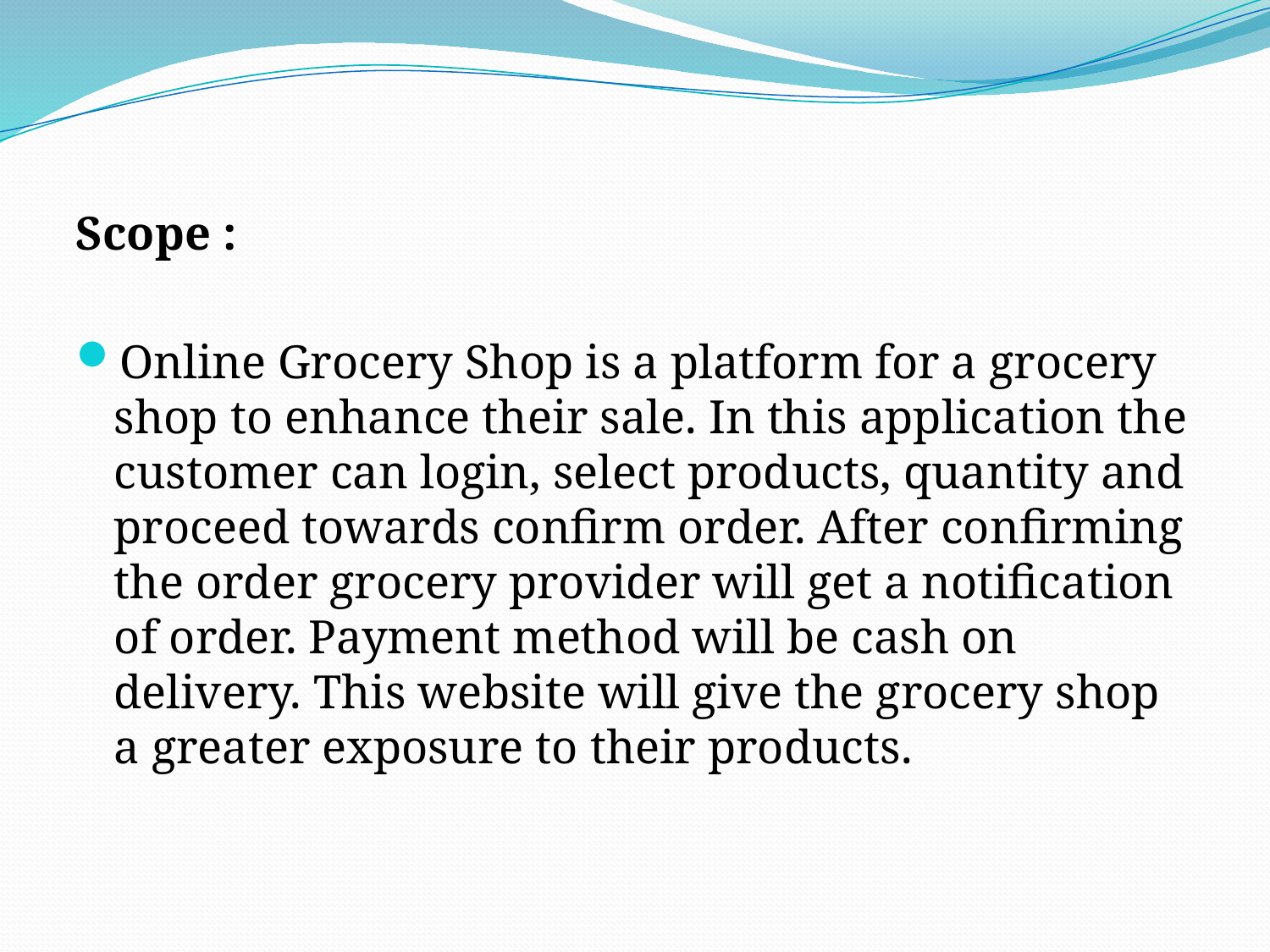

Scope :

Online Grocery Shop is a platform for a grocery shop to enhance their sale. In this application the customer can login, select products, quantity and proceed towards confirm order. After confirming the order grocery provider will get a notification of order. Payment method will be cash on delivery. This website will give the grocery shop a greater exposure to their products.